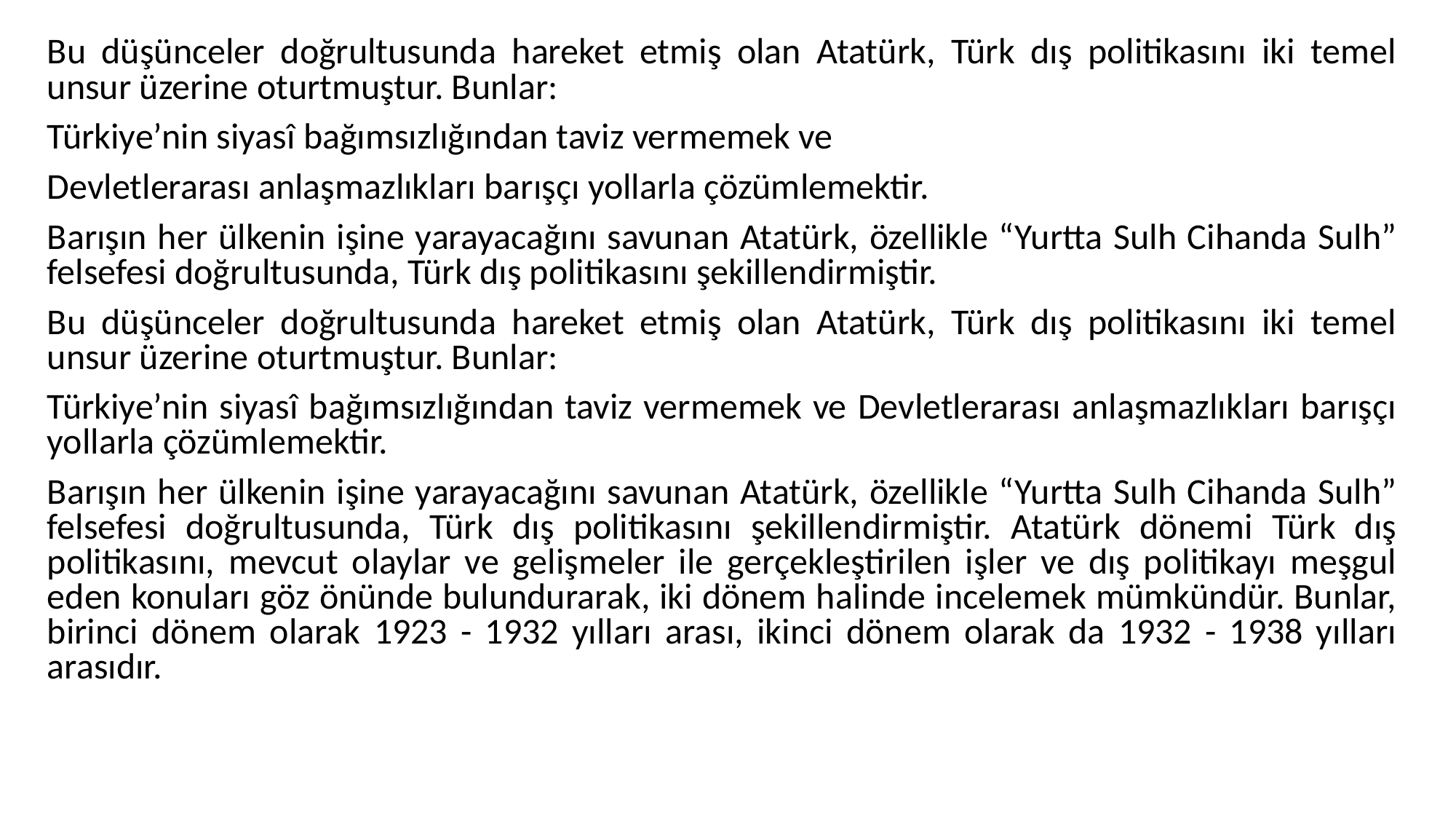

Bu düşünceler doğrultusunda hareket etmiş olan Atatürk, Türk dış politikasını iki temel unsur üzerine oturtmuştur. Bunlar:
Türkiye’nin siyasî bağımsızlığından taviz vermemek ve
Devletlerarası anlaşmazlıkları barışçı yollarla çözümlemektir.
Barışın her ülkenin işine yarayacağını savunan Atatürk, özellikle “Yurtta Sulh Cihanda Sulh” felsefesi doğrultusunda, Türk dış politikasını şekillendirmiştir.
Bu düşünceler doğrultusunda hareket etmiş olan Atatürk, Türk dış politikasını iki temel unsur üzerine oturtmuştur. Bunlar:
Türkiye’nin siyasî bağımsızlığından taviz vermemek ve Devletlerarası anlaşmazlıkları barışçı yollarla çözümlemektir.
Barışın her ülkenin işine yarayacağını savunan Atatürk, özellikle “Yurtta Sulh Cihanda Sulh” felsefesi doğrultusunda, Türk dış politikasını şekillendirmiştir. Atatürk dönemi Türk dış politikasını, mevcut olaylar ve gelişmeler ile gerçekleştirilen işler ve dış politikayı meşgul eden konuları göz önünde bulundurarak, iki dönem halinde incelemek mümkündür. Bunlar, birinci dönem olarak 1923 - 1932 yılları arası, ikinci dönem olarak da 1932 - 1938 yılları arasıdır.